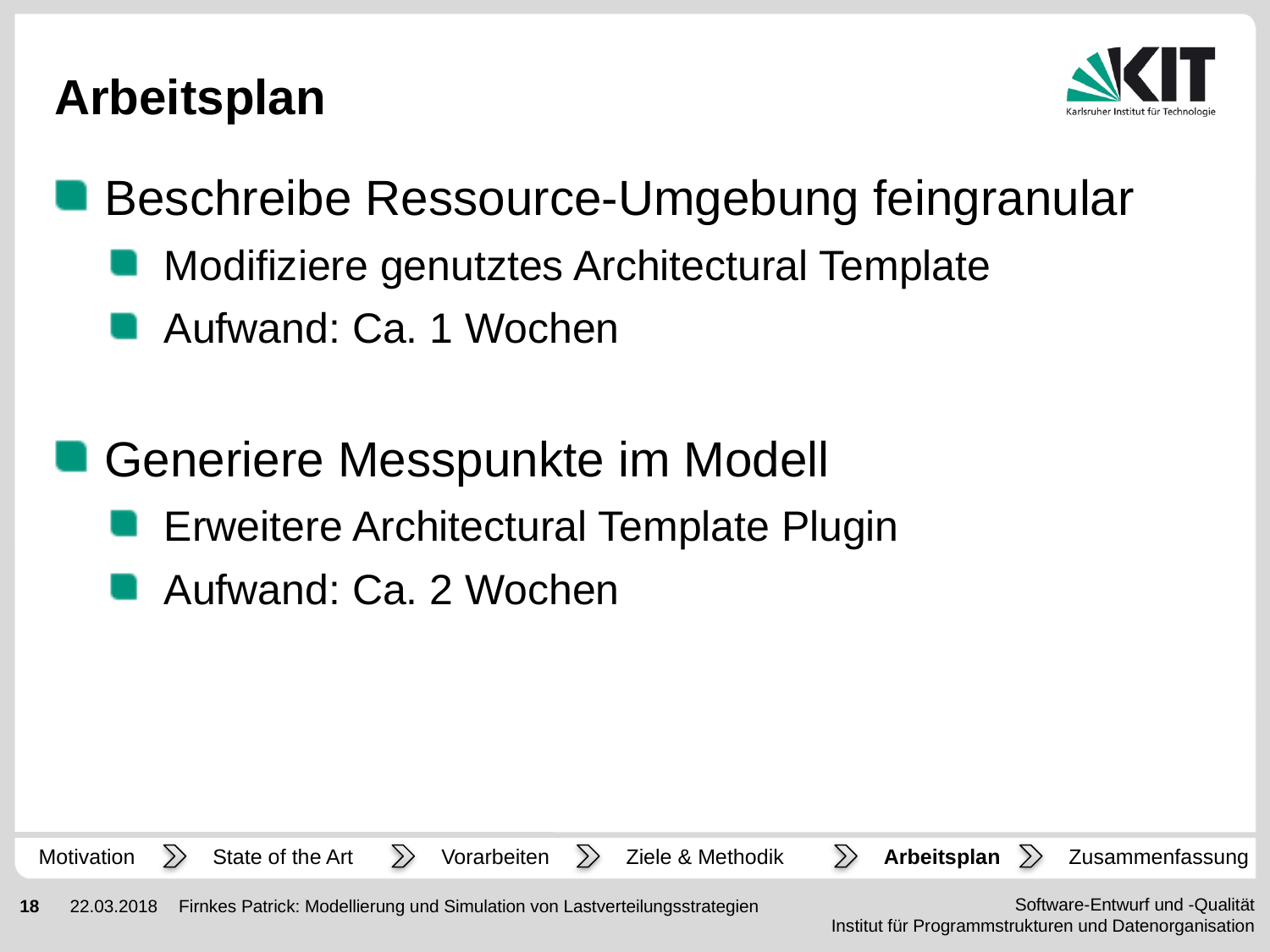

# Arbeitsplan
Beschreibe Ressource-Umgebung feingranular
Modifiziere genutztes Architectural Template
Aufwand: Ca. 1 Wochen

Generiere Messpunkte im Modell
Erweitere Architectural Template Plugin
Aufwand: Ca. 2 Wochen

Motivation
State of the Art
Vorarbeiten
Ziele & Methodik
Arbeitsplan
Zusammenfassung

Firnkes Patrick: Modellierung und Simulation von Lastverteilungsstrategien